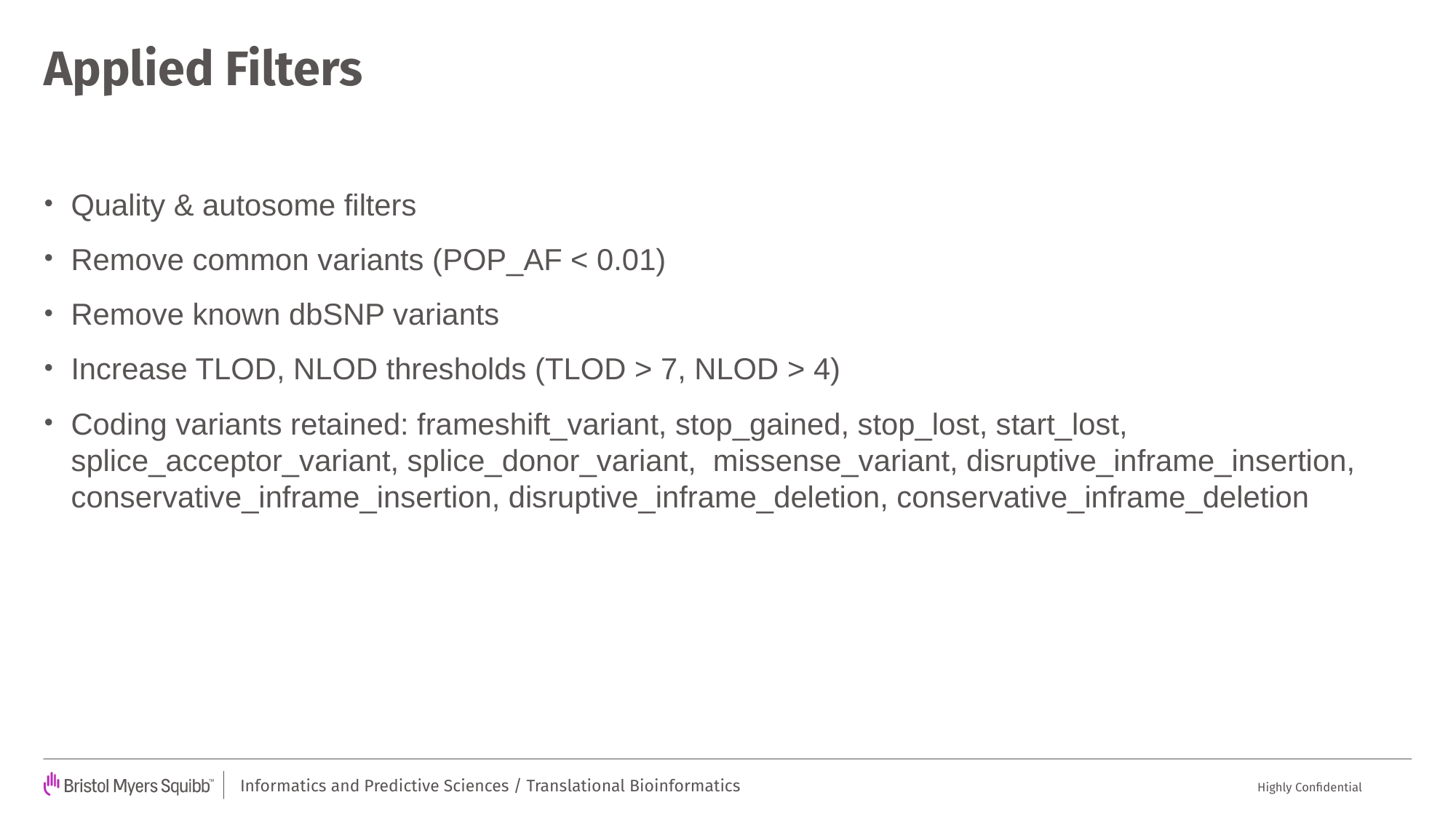

# Applied Filters
Quality & autosome filters
Remove common variants (POP_AF < 0.01)
Remove known dbSNP variants
Increase TLOD, NLOD thresholds (TLOD > 7, NLOD > 4)
Coding variants retained: frameshift_variant, stop_gained, stop_lost, start_lost, splice_acceptor_variant, splice_donor_variant,  missense_variant, disruptive_inframe_insertion, conservative_inframe_insertion, disruptive_inframe_deletion, conservative_inframe_deletion